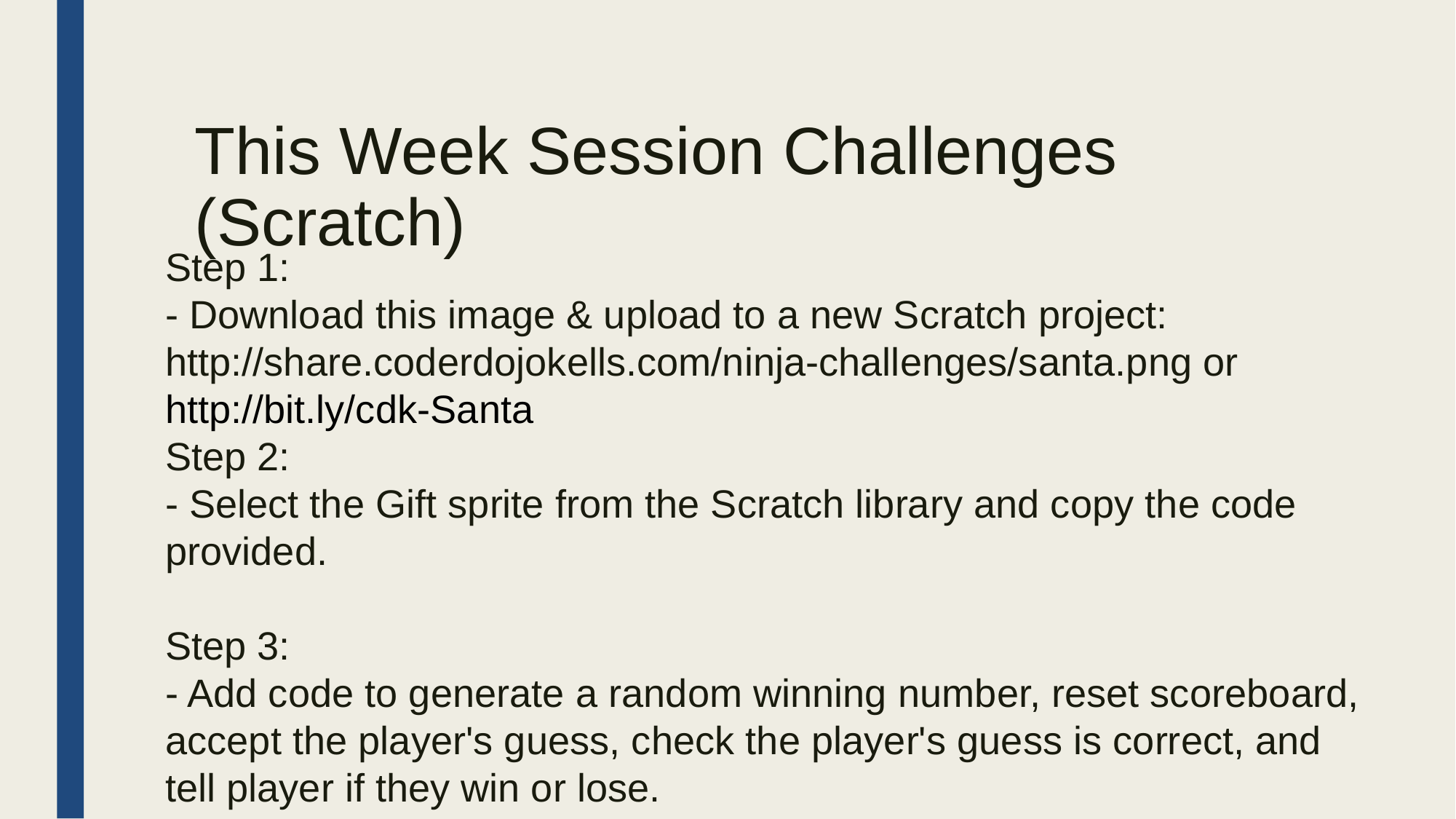

This Week Session Challenges (Scratch)
Step 1:
- Download this image & upload to a new Scratch project: http://share.coderdojokells.com/ninja-challenges/santa.png or
http://bit.ly/cdk-Santa
Step 2:
- Select the Gift sprite from the Scratch library and copy the code provided.

Step 3:
- Add code to generate a random winning number, reset scoreboard, accept the player's guess, check the player's guess is correct, and tell player if they win or lose.